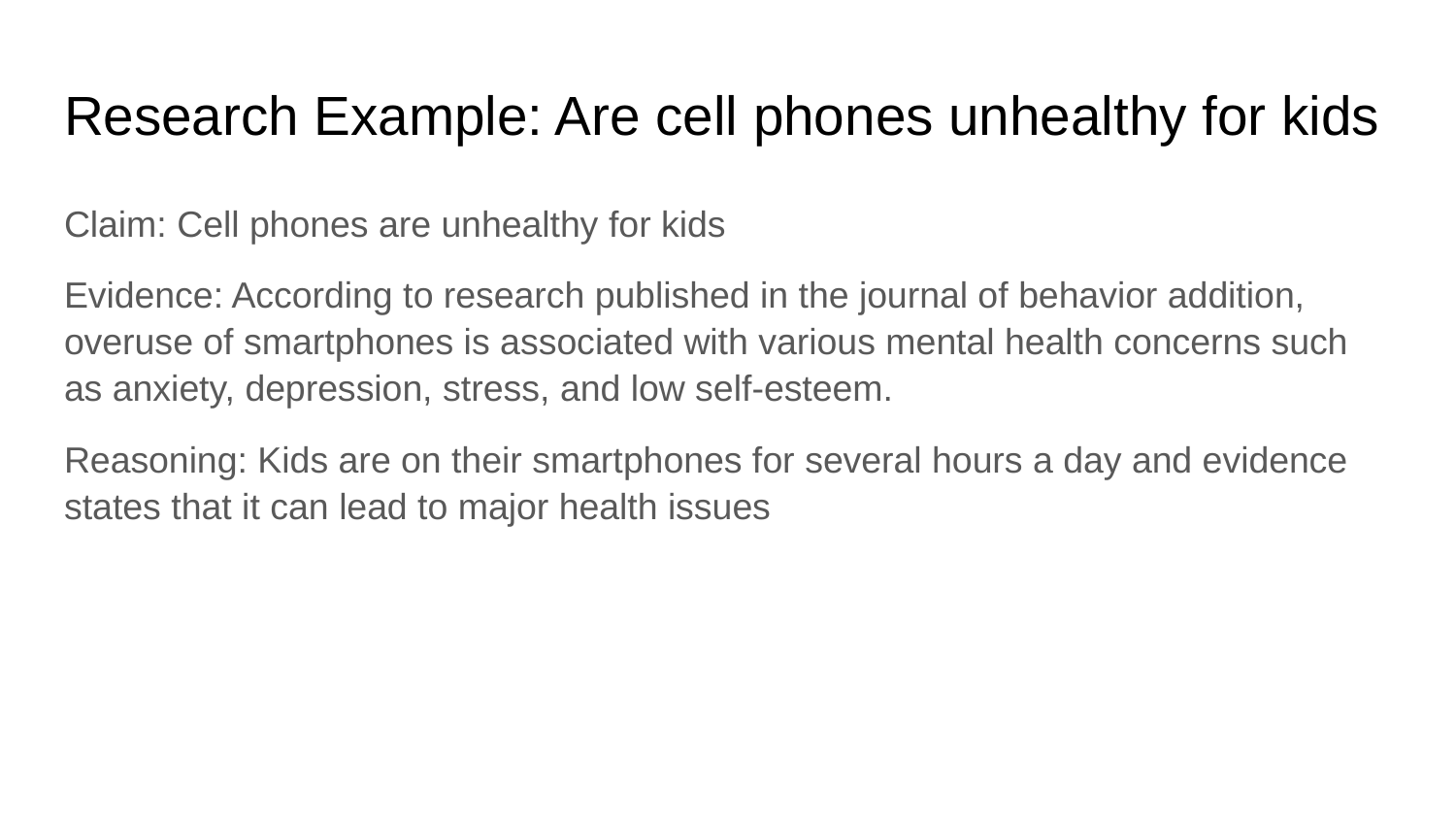

# Research Example: Are cell phones unhealthy for kids
Claim: Cell phones are unhealthy for kids
Evidence: According to research published in the journal of behavior addition, overuse of smartphones is associated with various mental health concerns such as anxiety, depression, stress, and low self-esteem.
Reasoning: Kids are on their smartphones for several hours a day and evidence states that it can lead to major health issues